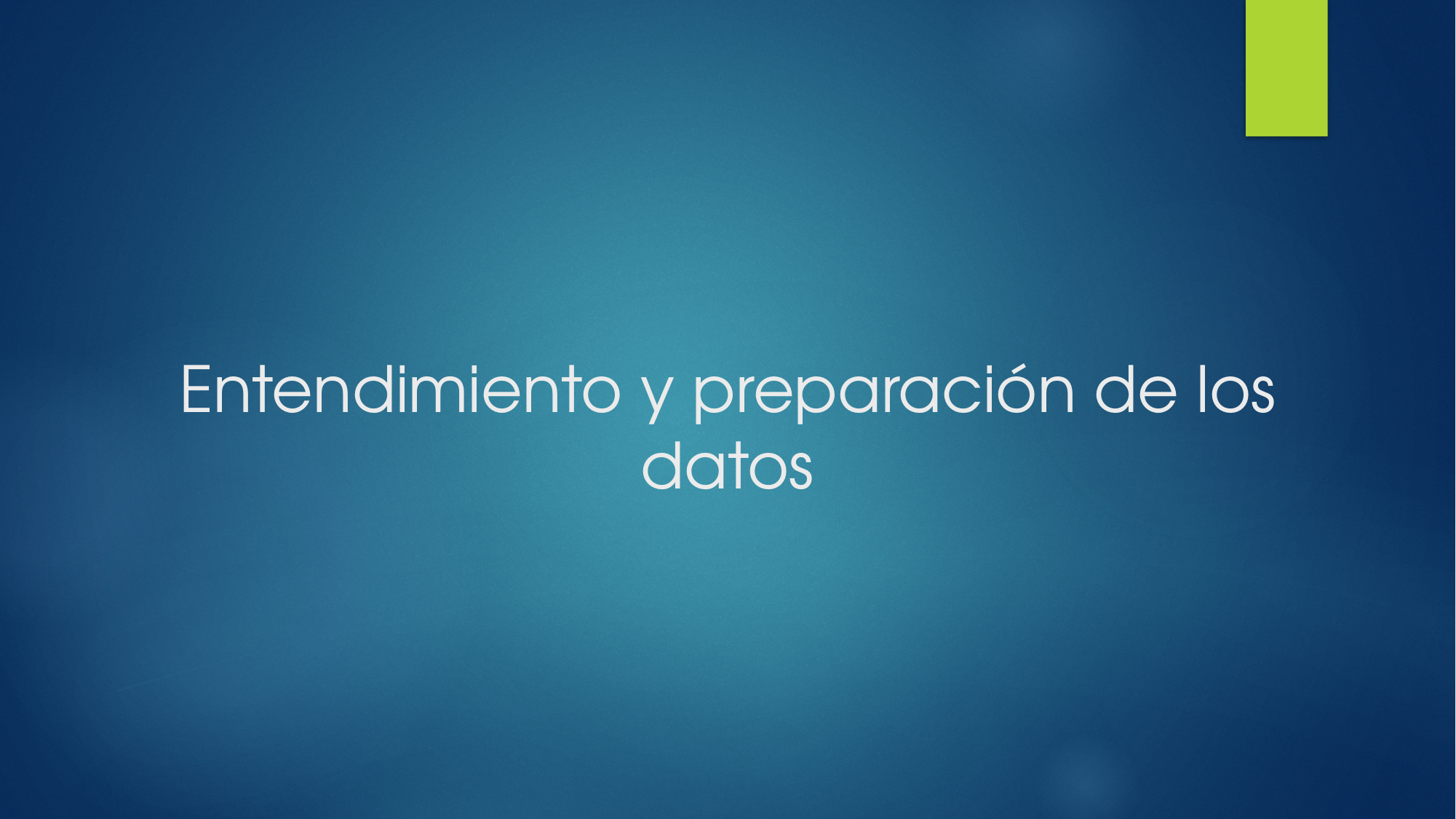

# Entendimiento y preparación de los datos